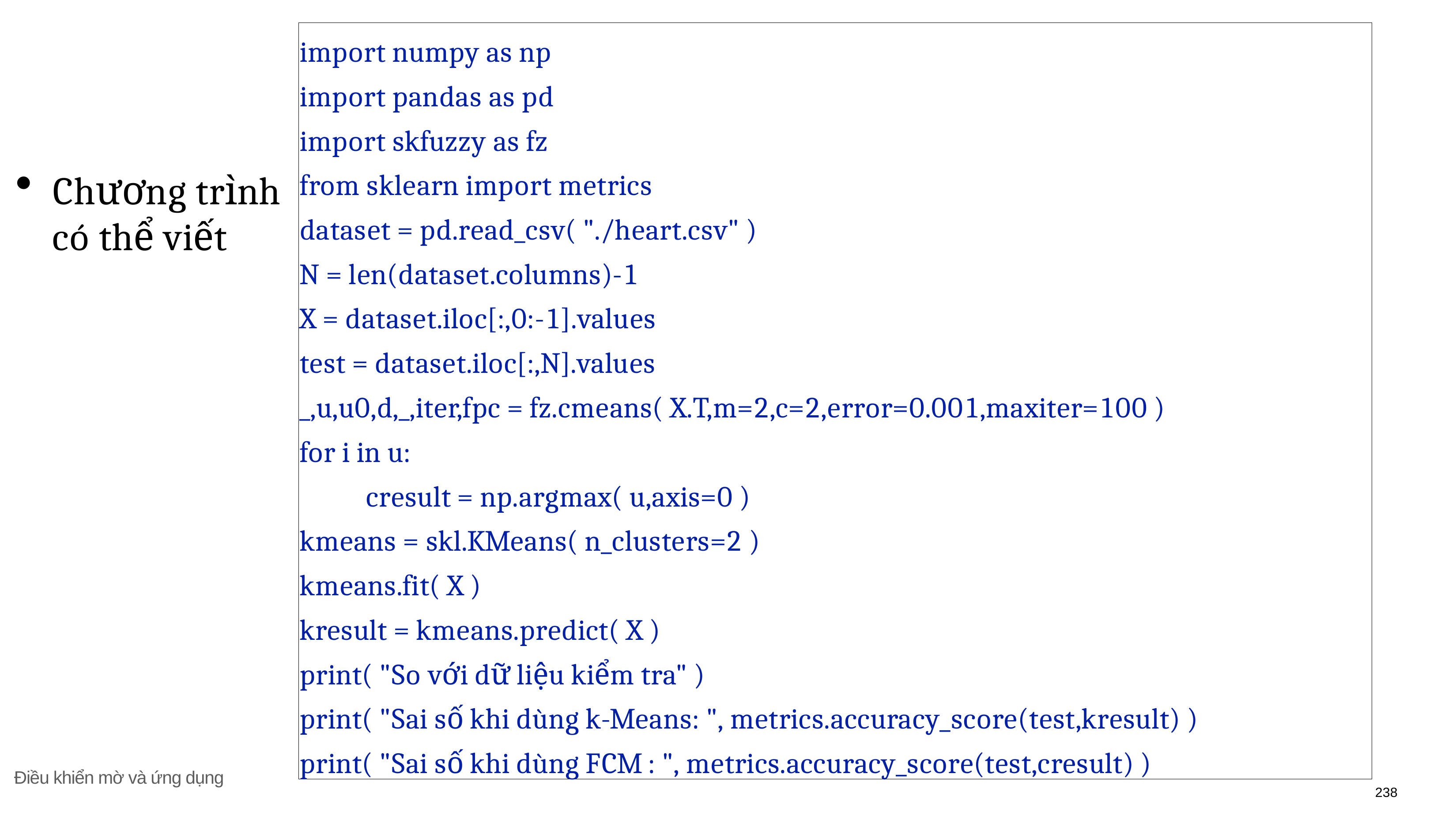

# import numpy as np import pandas as pd import skfuzzy as fz from sklearn import metrics dataset = pd.read_csv( "./heart.csv" ) N = len(dataset.columns)-1 X = dataset.iloc[:,0:-1].values test = dataset.iloc[:,N].values _,u,u0,d,_,iter,fpc = fz.cmeans( X.T,m=2,c=2,error=0.001,maxiter=100 ) for i in u: cresult = np.argmax( u,axis=0 ) kmeans = skl.KMeans( n_clusters=2 ) kmeans.fit( X ) kresult = kmeans.predict( X ) print( "So với dữ liệu kiểm tra" ) print( "Sai số khi dùng k-Means: ", metrics.accuracy_score(test,kresult) ) print( "Sai số khi dùng FCM : ", metrics.accuracy_score(test,cresult) )
Chương trı̀nh có thể viết
Điều khiển mờ và ứng dụng
238